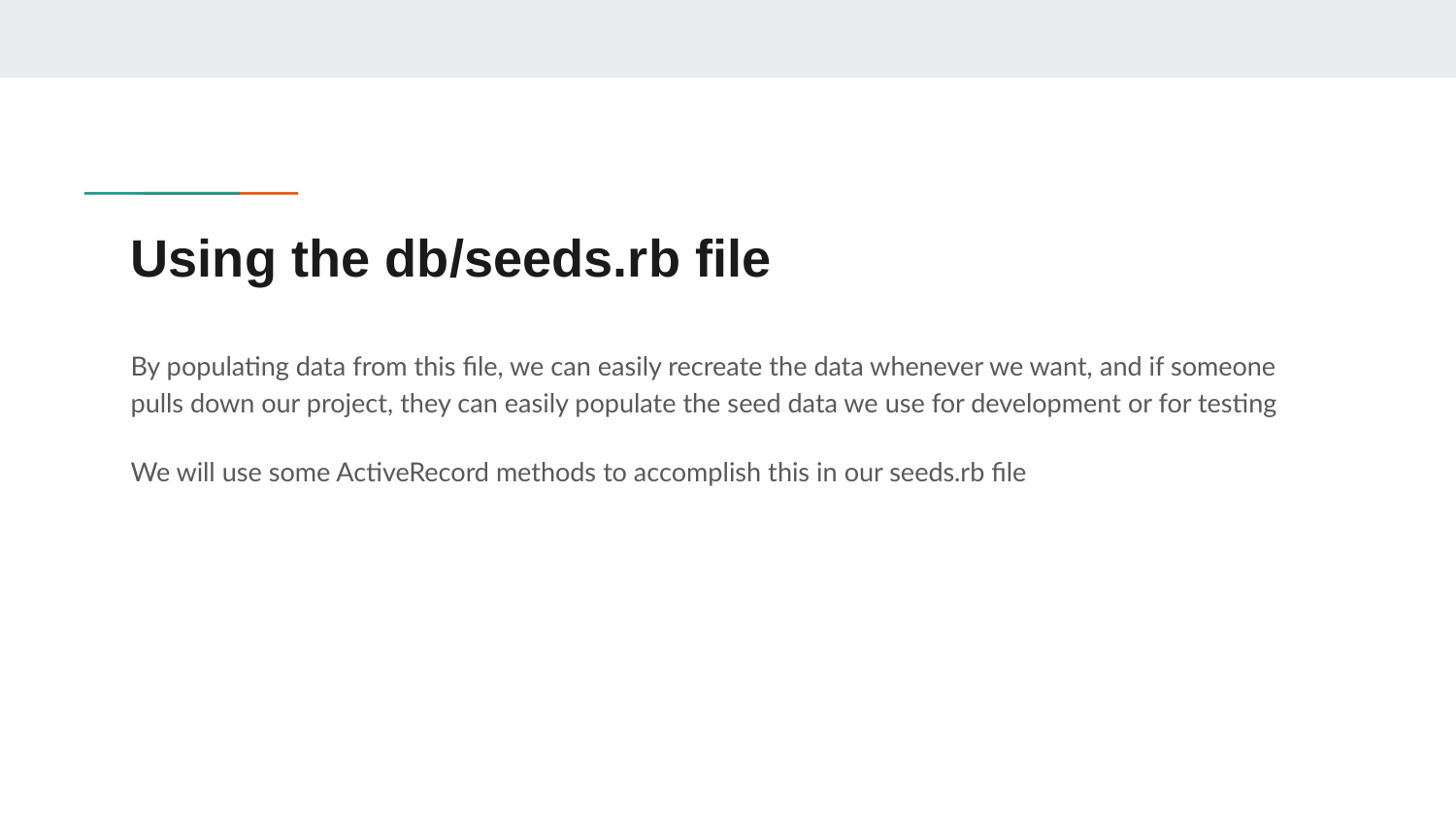

# Using the db/seeds.rb file
By populating data from this file, we can easily recreate the data whenever we want, and if someone pulls down our project, they can easily populate the seed data we use for development or for testing
We will use some ActiveRecord methods to accomplish this in our seeds.rb file